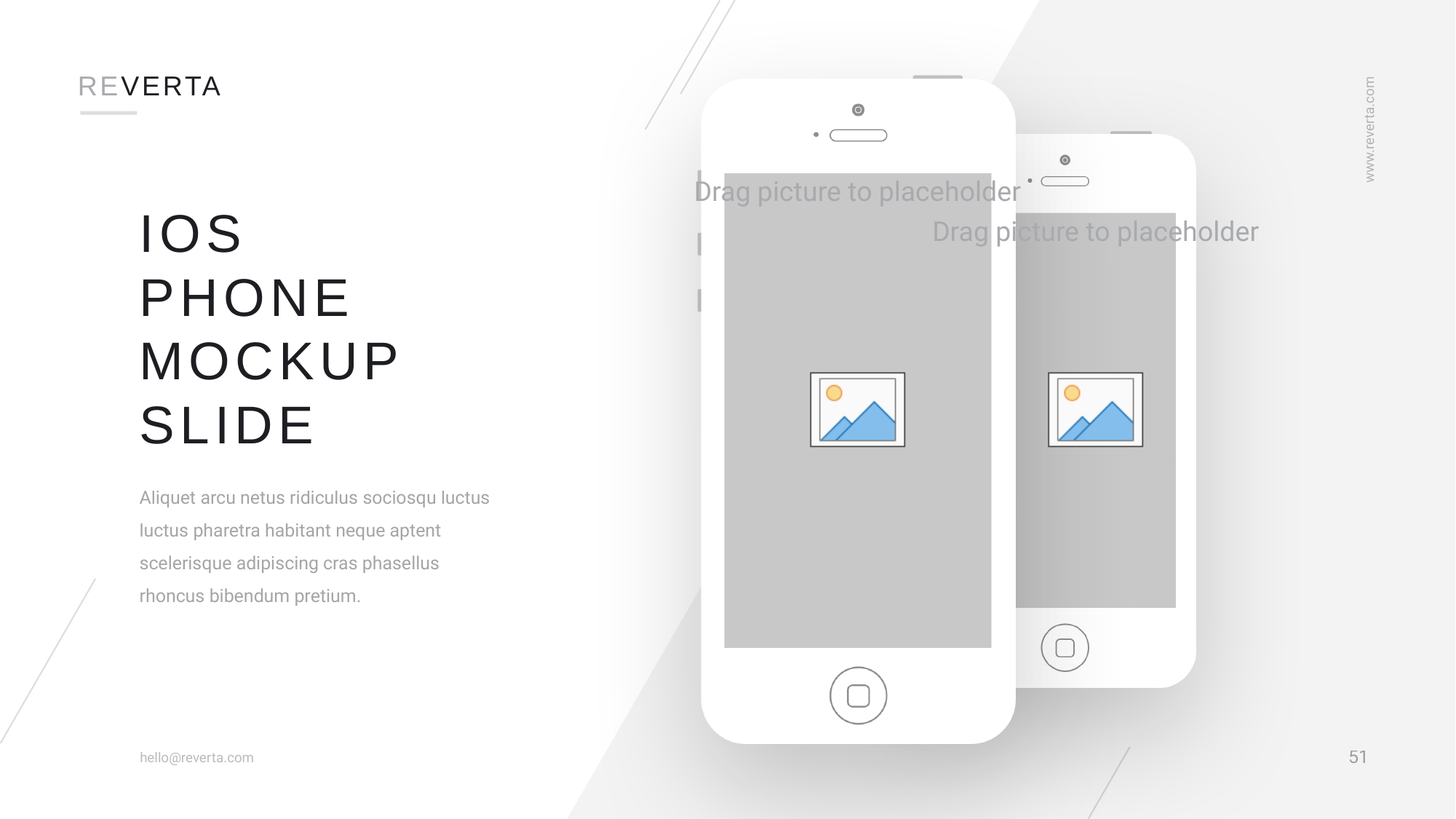

REVERTA

www.reverta.com

iOs
Phone
Mockup
slide

Aliquet arcu netus ridiculus sociosqu luctus luctus pharetra habitant neque aptent scelerisque adipiscing cras phasellus rhoncus bibendum pretium.

51
hello@reverta.com